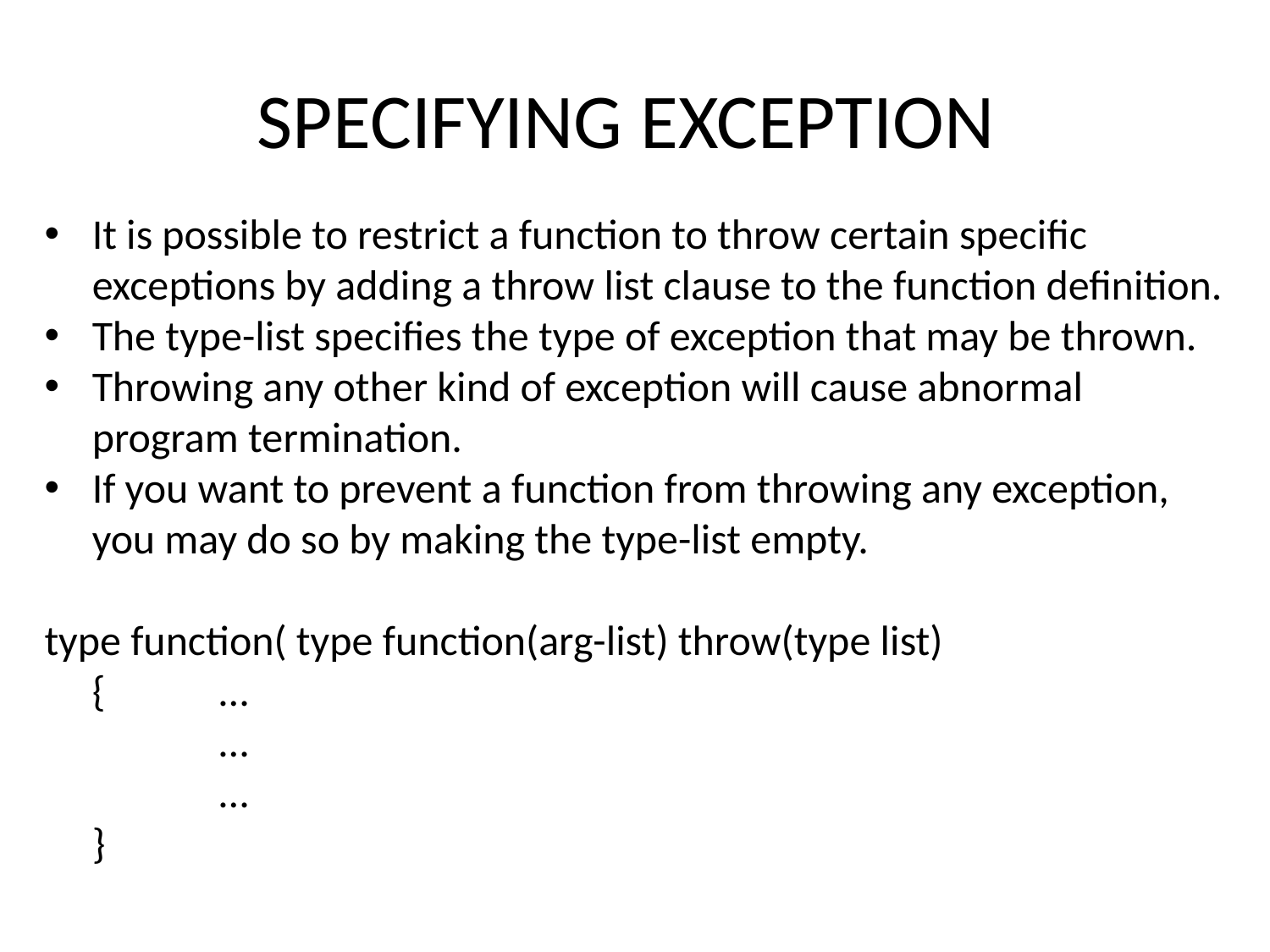

# SPECIFYING EXCEPTION
It is possible to restrict a function to throw certain specific exceptions by adding a throw list clause to the function definition.
The type-list specifies the type of exception that may be thrown.
Throwing any other kind of exception will cause abnormal program termination.
If you want to prevent a function from throwing any exception, you may do so by making the type-list empty.

type function( type function(arg-list) throw(type list)
	{ 	…
		…
		…
	}